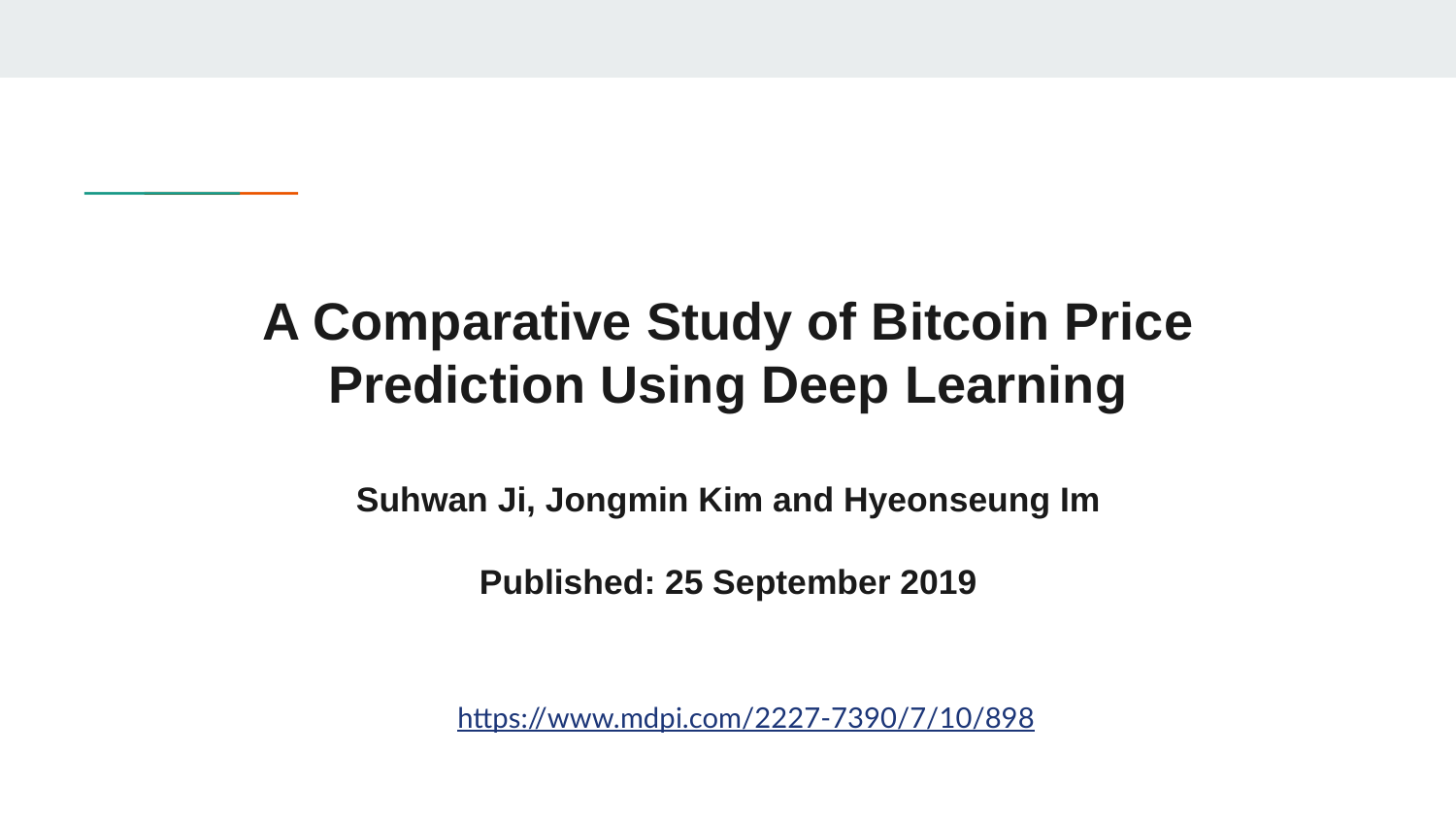

# A Comparative Study of Bitcoin Price Prediction Using Deep Learning

Suhwan Ji, Jongmin Kim and Hyeonseung Im

Published: 25 September 2019
https://www.mdpi.com/2227-7390/7/10/898